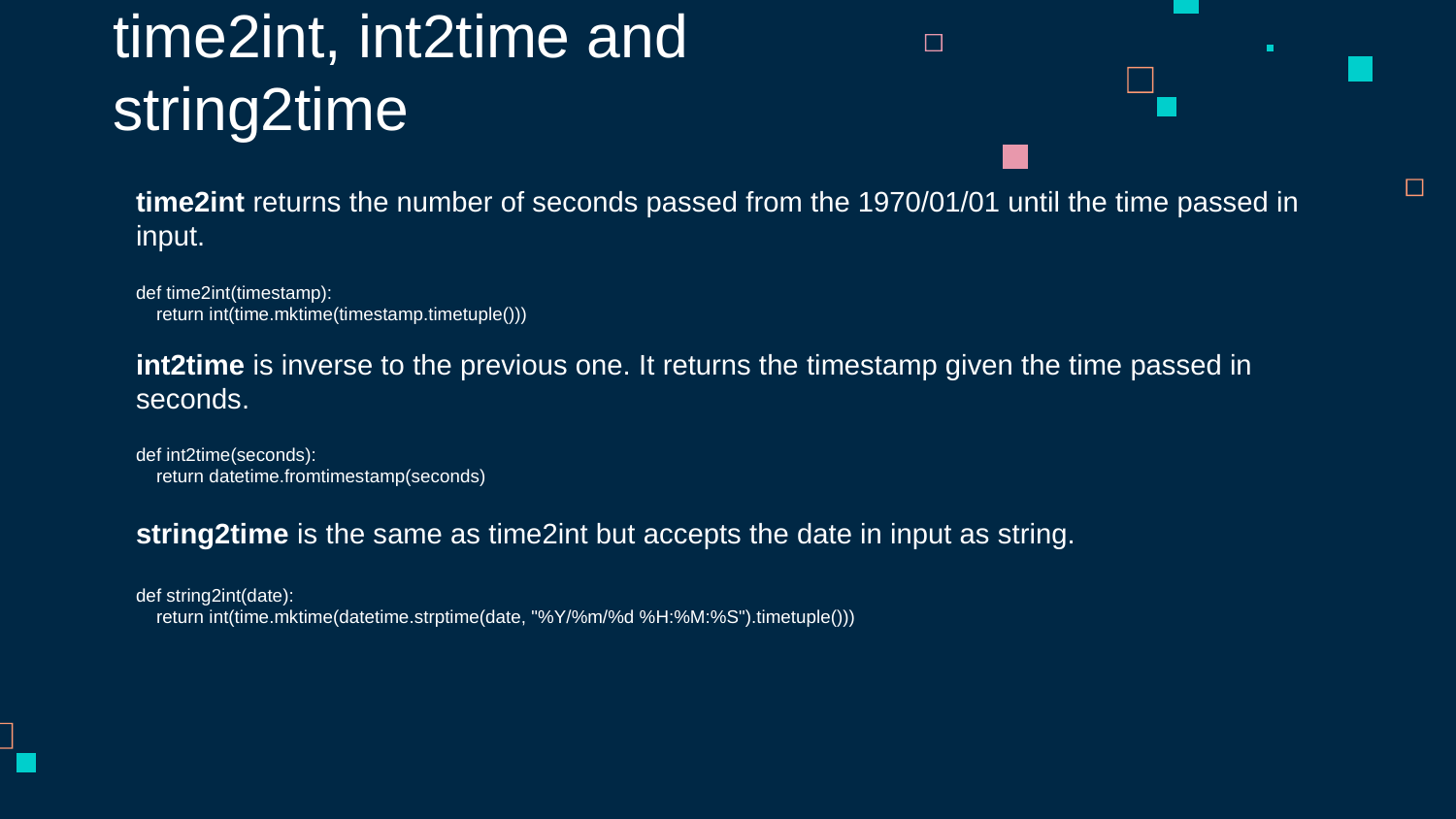

# time2int, int2time and string2time
time2int returns the number of seconds passed from the 1970/01/01 until the time passed in input.

def time2int(timestamp):
    return int(time.mktime(timestamp.timetuple()))

int2time is inverse to the previous one. It returns the timestamp given the time passed in seconds.

def int2time(seconds):
    return datetime.fromtimestamp(seconds)

string2time is the same as time2int but accepts the date in input as string.

def string2int(date):
    return int(time.mktime(datetime.strptime(date, "%Y/%m/%d %H:%M:%S").timetuple()))